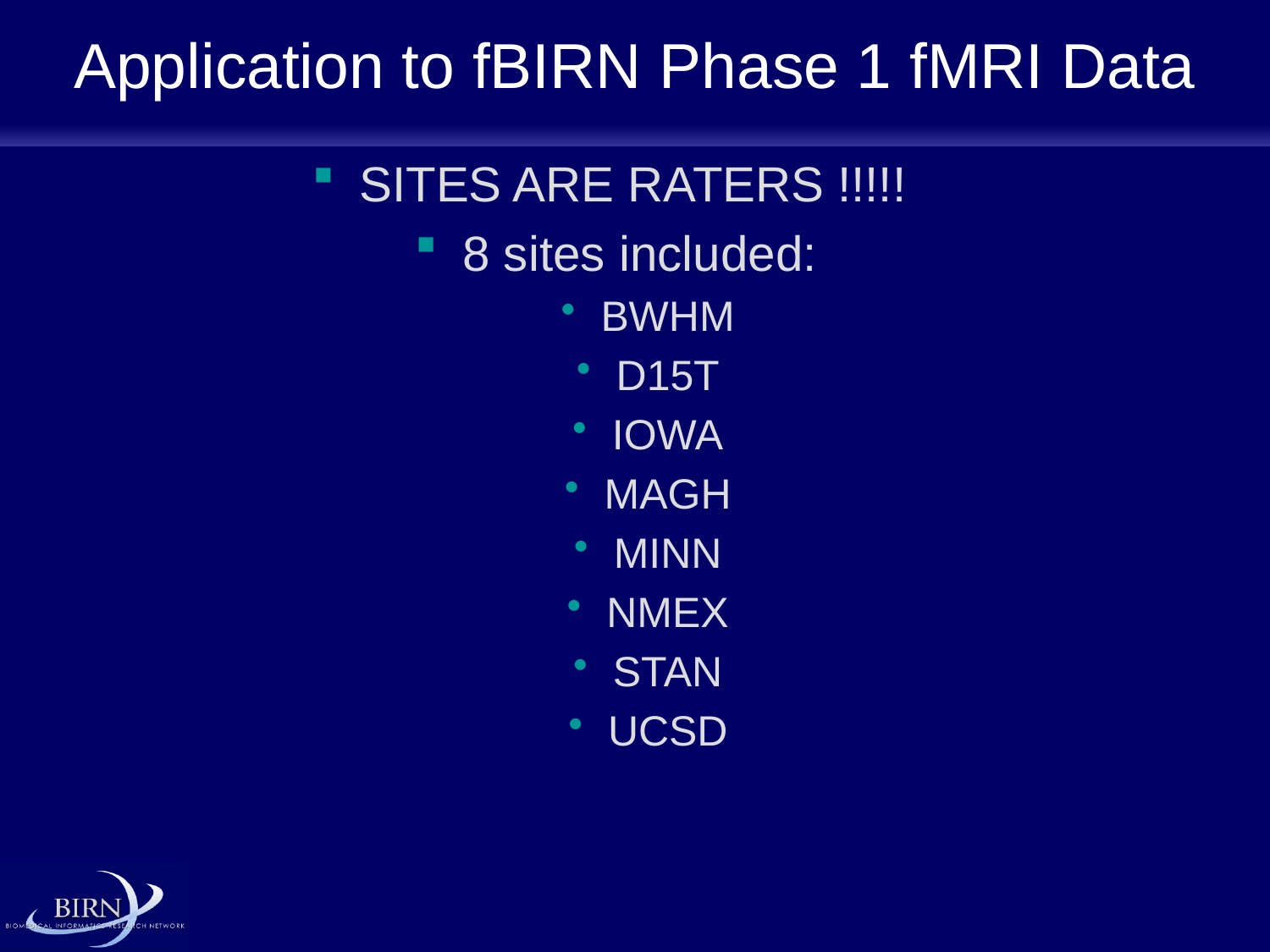

# Application to fBIRN Phase 1 fMRI Data
SITES ARE RATERS !!!!!
8 sites included:
BWHM
D15T
IOWA
MAGH
MINN
NMEX
STAN
UCSD